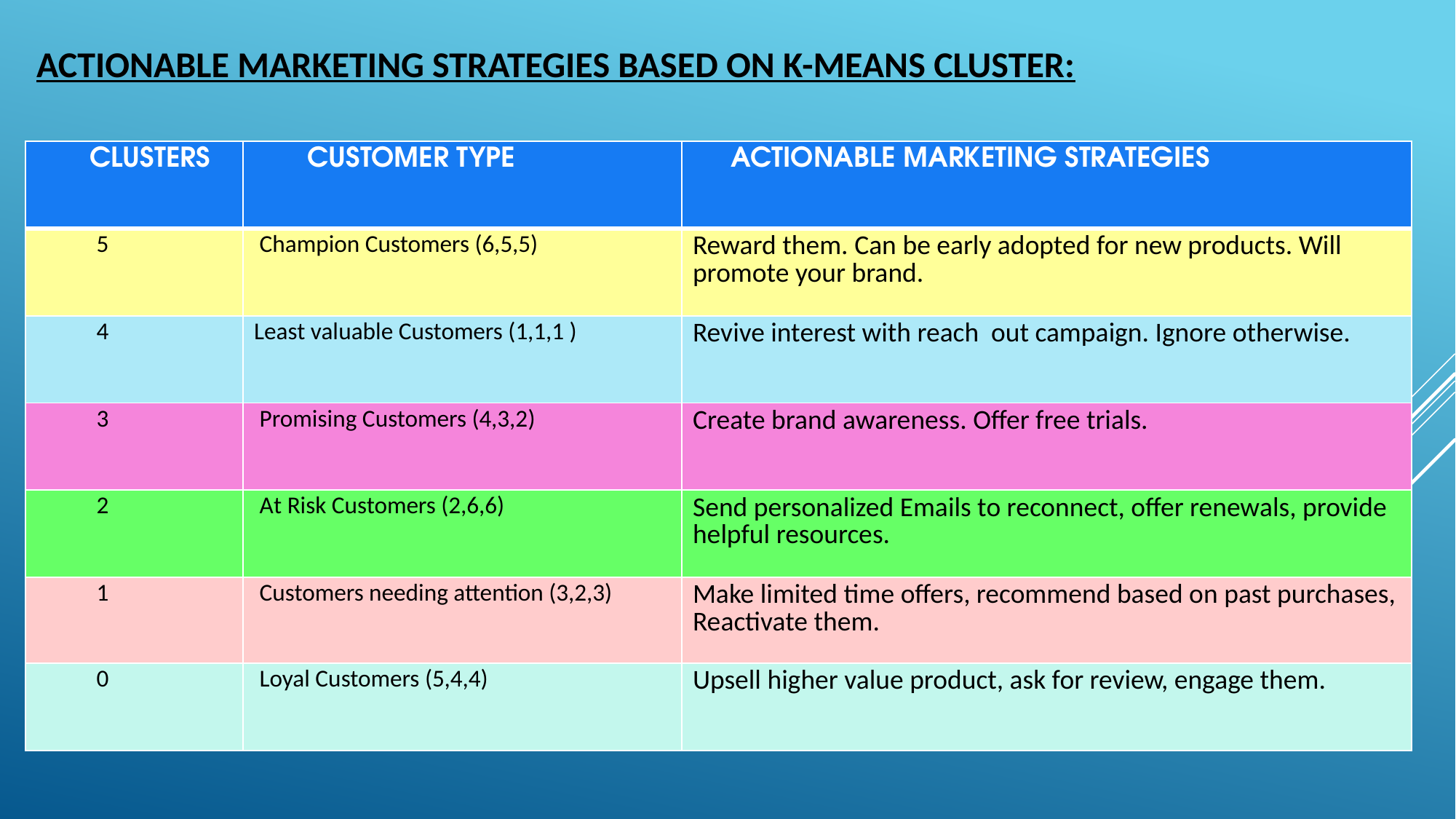

ACTIONABLE MARKETING STRATEGIES BASED ON K-MEANS CLUSTER:
| CLUSTERS | CUSTOMER TYPE | ACTIONABLE MARKETING STRATEGIES |
| --- | --- | --- |
| 5 | Champion Customers (6,5,5) | Reward them. Can be early adopted for new products. Will promote your brand. |
| 4 | Least valuable Customers (1,1,1 ) | Revive interest with reach out campaign. Ignore otherwise. |
| 3 | Promising Customers (4,3,2) | Create brand awareness. Offer free trials. |
| 2 | At Risk Customers (2,6,6) | Send personalized Emails to reconnect, offer renewals, provide helpful resources. |
| 1 | Customers needing attention (3,2,3) | Make limited time offers, recommend based on past purchases, Reactivate them. |
| 0 | Loyal Customers (5,4,4) | Upsell higher value product, ask for review, engage them. |
#